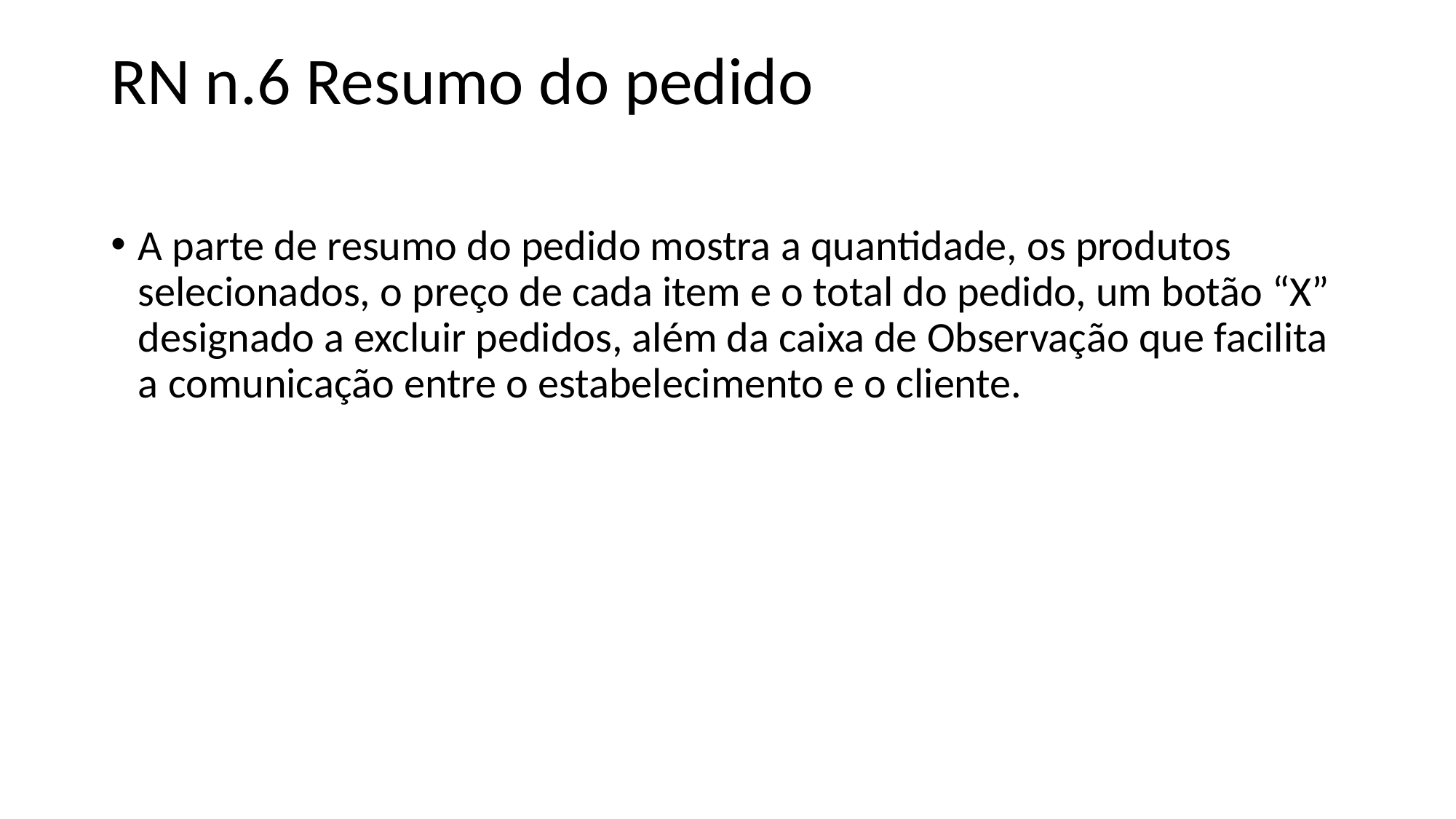

# RN n.6 Resumo do pedido
A parte de resumo do pedido mostra a quantidade, os produtos selecionados, o preço de cada item e o total do pedido, um botão “X” designado a excluir pedidos, além da caixa de Observação que facilita a comunicação entre o estabelecimento e o cliente.